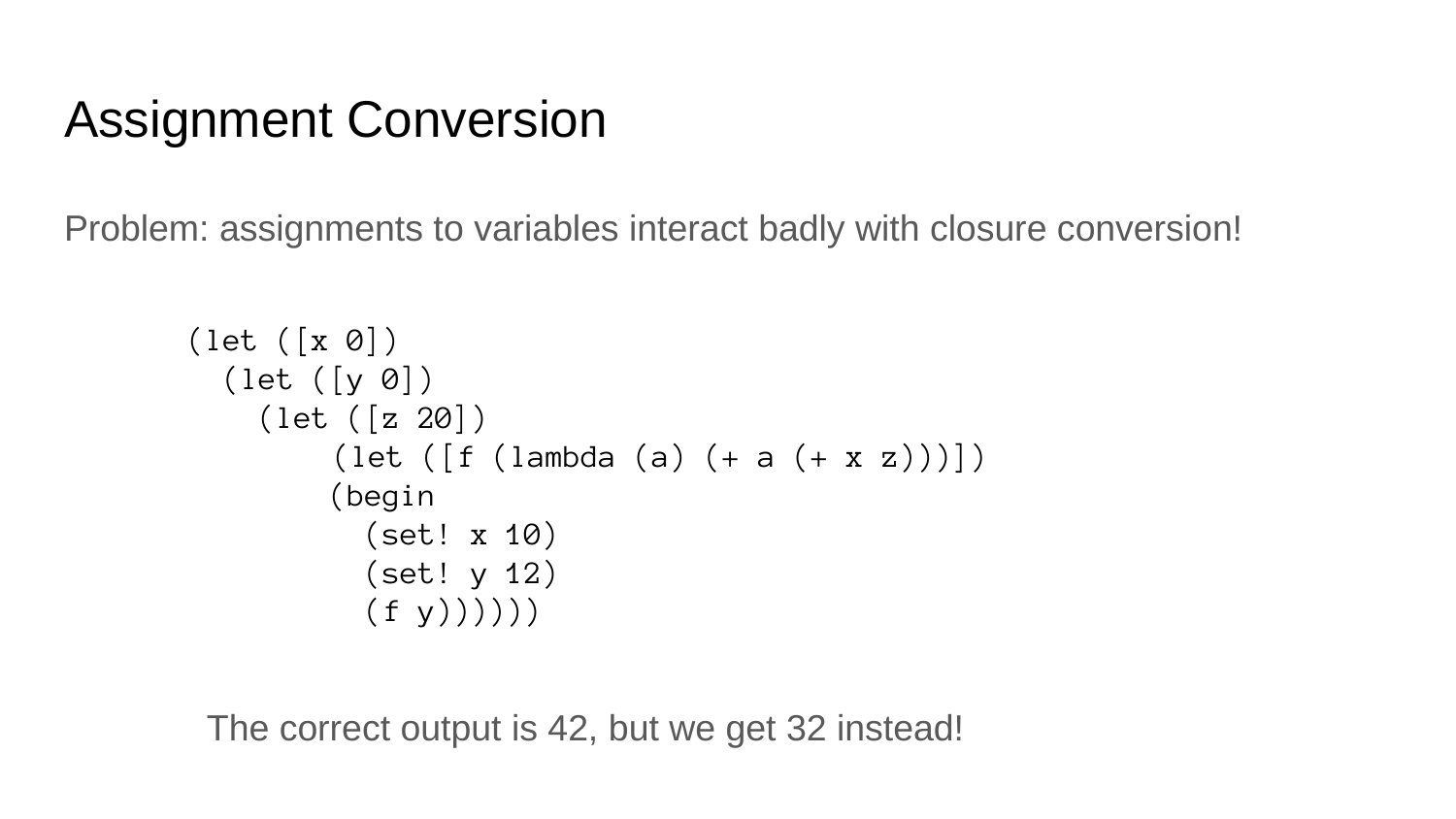

# Assignment Conversion
Problem: assignments to variables interact badly with closure conversion!
(let ([x 0])
  (let ([y 0])
    (let ([z 20])
  	(let ([f (lambda (a) (+ a (+ x z)))])
        (begin
          (set! x 10)
          (set! y 12)
          (f y))))))
The correct output is 42, but we get 32 instead!